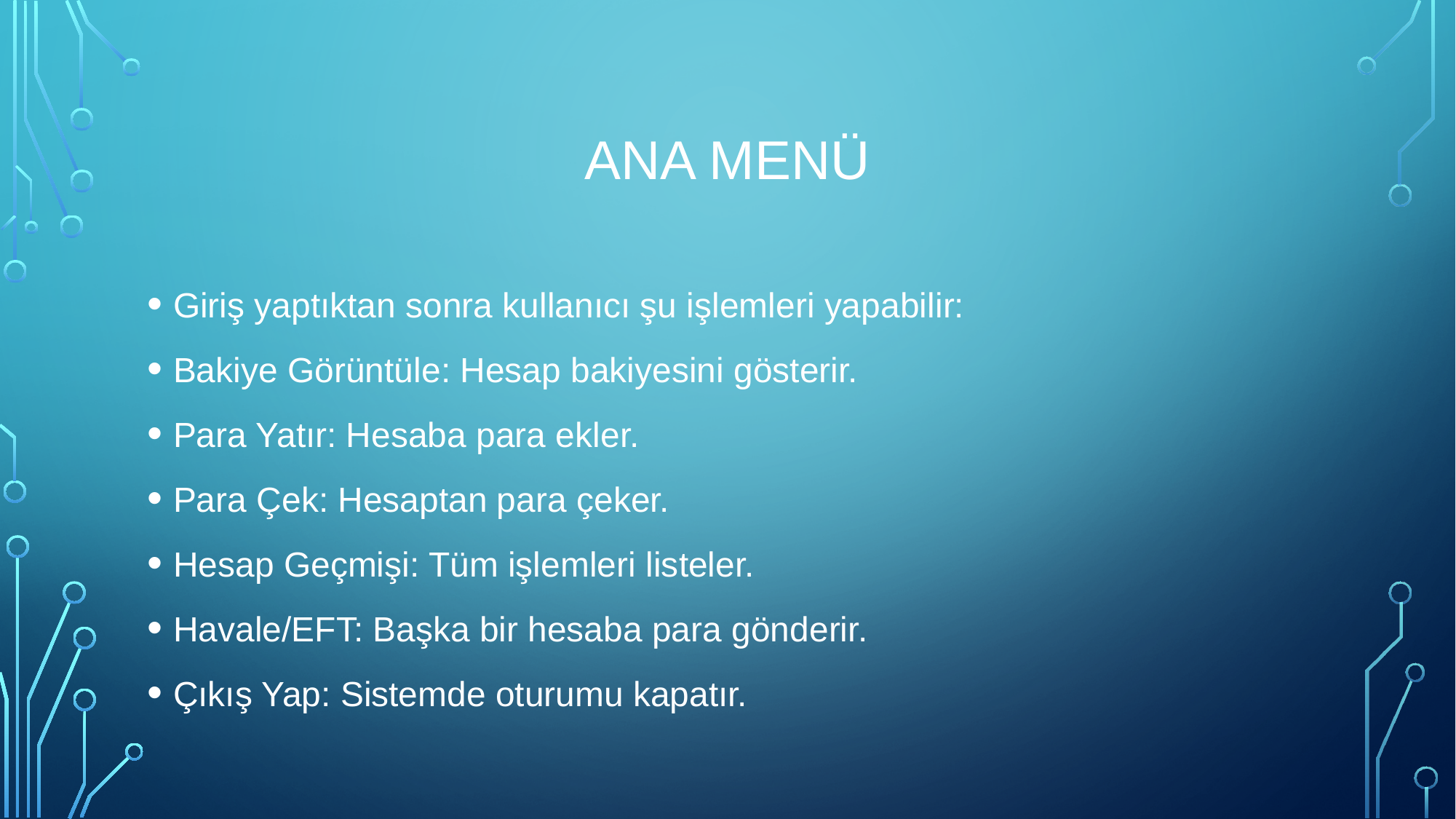

# Ana Menü
Giriş yaptıktan sonra kullanıcı şu işlemleri yapabilir:
Bakiye Görüntüle: Hesap bakiyesini gösterir.
Para Yatır: Hesaba para ekler.
Para Çek: Hesaptan para çeker.
Hesap Geçmişi: Tüm işlemleri listeler.
Havale/EFT: Başka bir hesaba para gönderir.
Çıkış Yap: Sistemde oturumu kapatır.